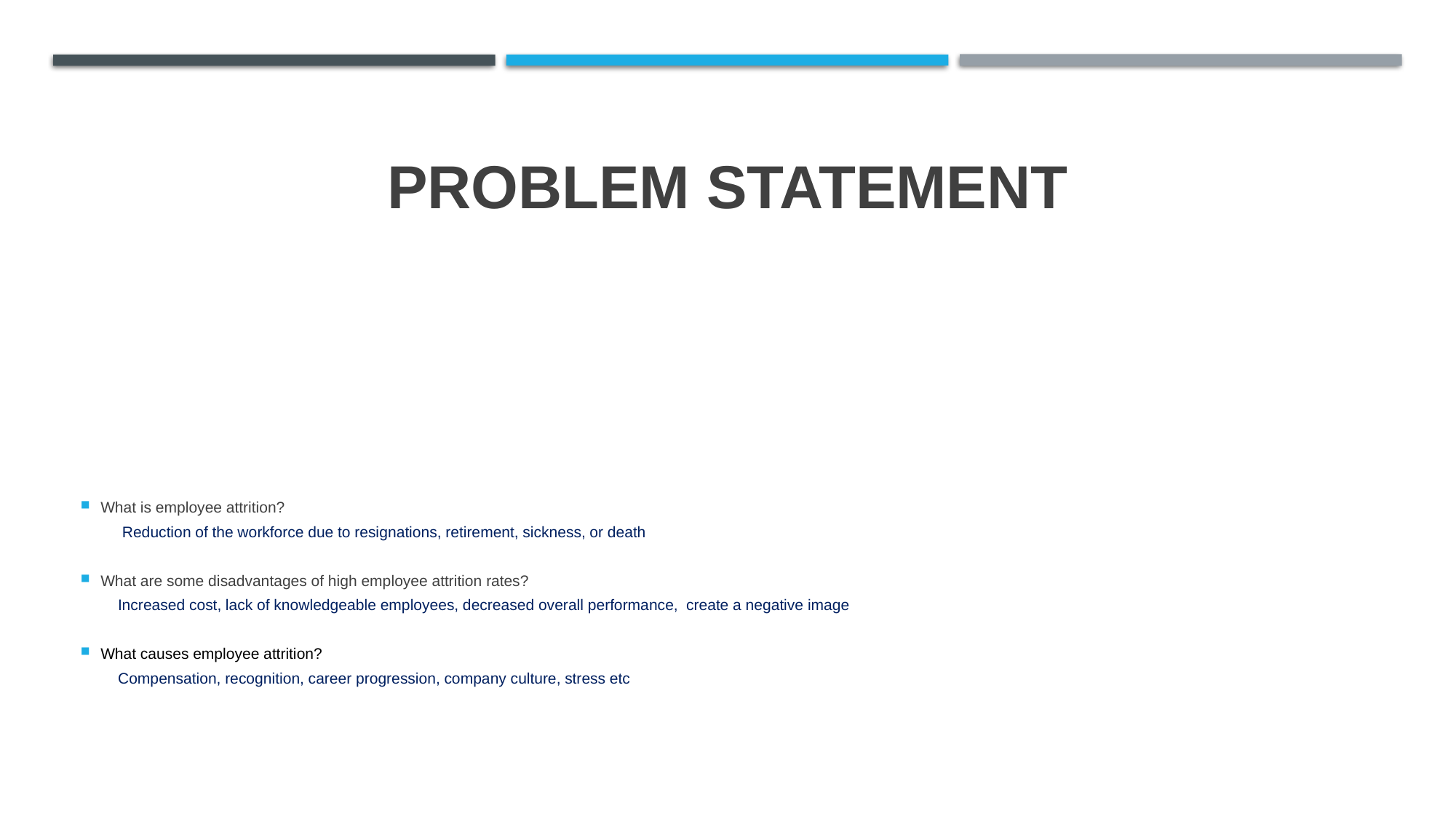

# Problem Statement

What is employee attrition?
          Reduction of the workforce due to resignations, retirement, sickness, or death

What are some disadvantages of high employee attrition rates?
         Increased cost, lack of knowledgeable employees, decreased overall performance,  create a negative image

What causes employee attrition?
         Compensation, recognition, career progression, company culture, stress etc